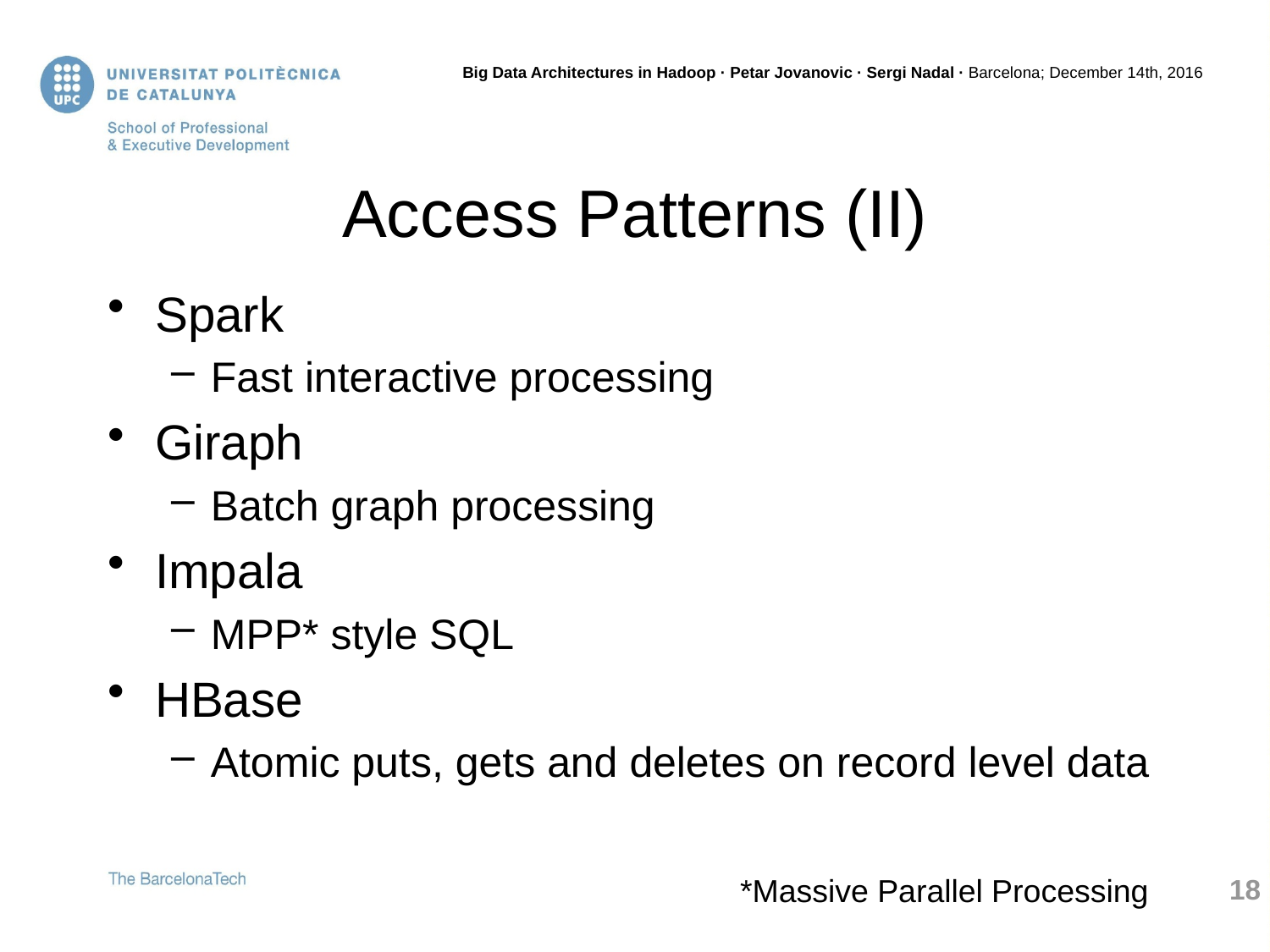

# Access Patterns (II)
Spark
Fast interactive processing
Giraph
Batch graph processing
Impala
MPP* style SQL
HBase
Atomic puts, gets and deletes on record level data

*Massive Parallel Processing